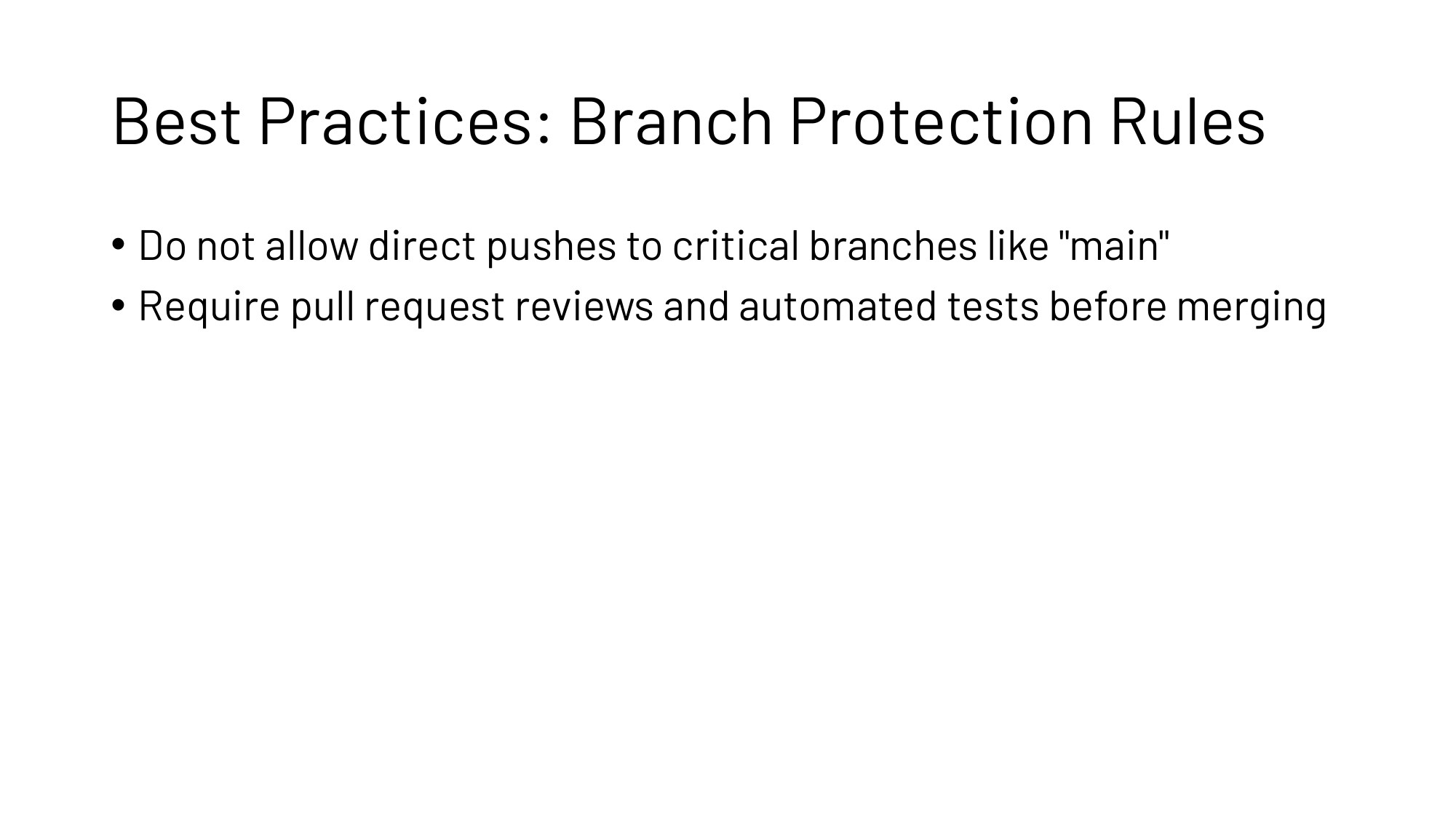

# Best Practices: Branch Protection Rules
Do not allow direct pushes to critical branches like "main"
Require pull request reviews and automated tests before merging